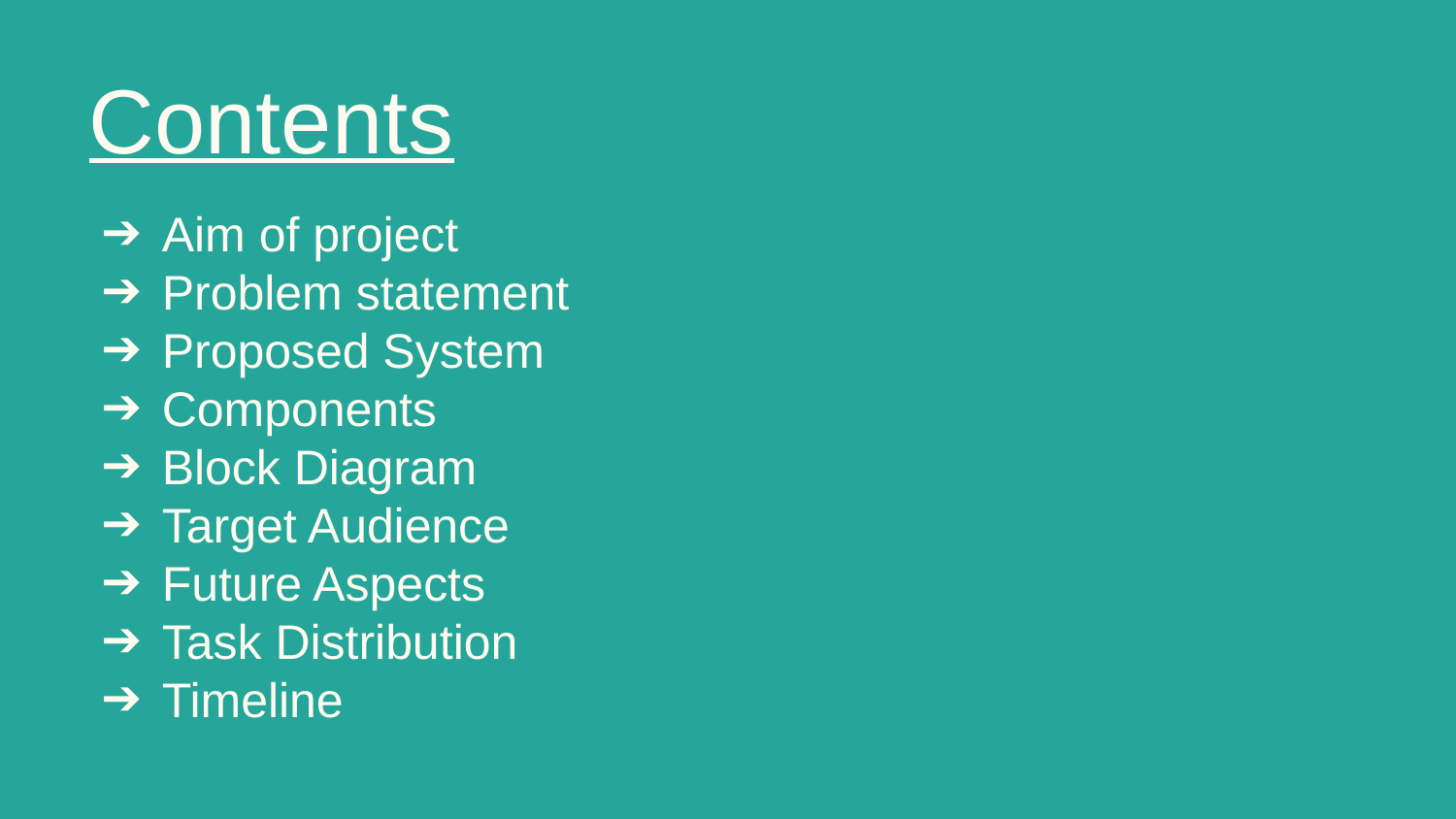

Contents
# Aim of project
Problem statement
Proposed System
Components
Block Diagram
Target Audience
Future Aspects
Task Distribution
Timeline